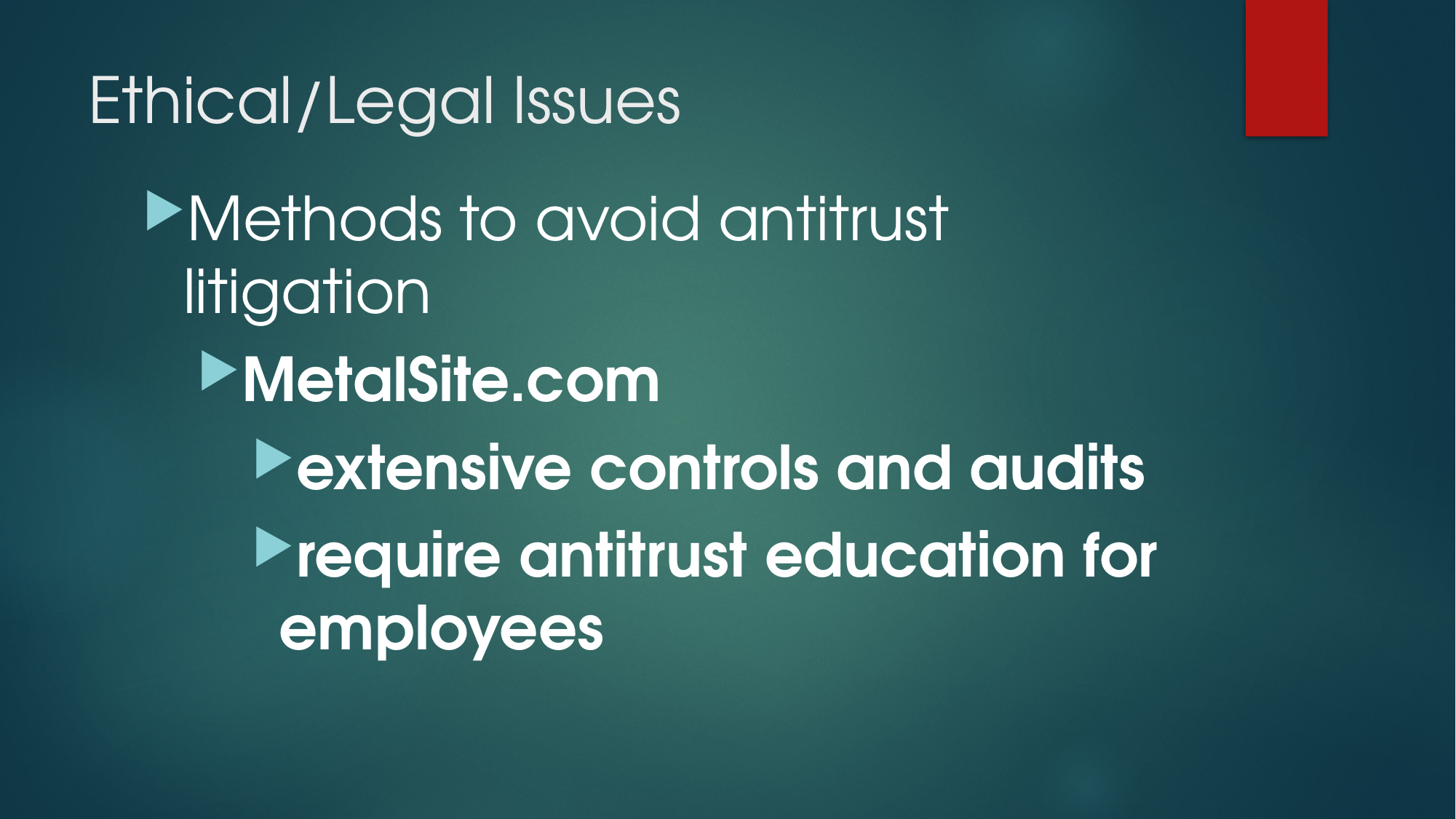

# Ethical/Legal Issues
Methods to avoid antitrust litigation
MetalSite.com
extensive controls and audits
require antitrust education for employees